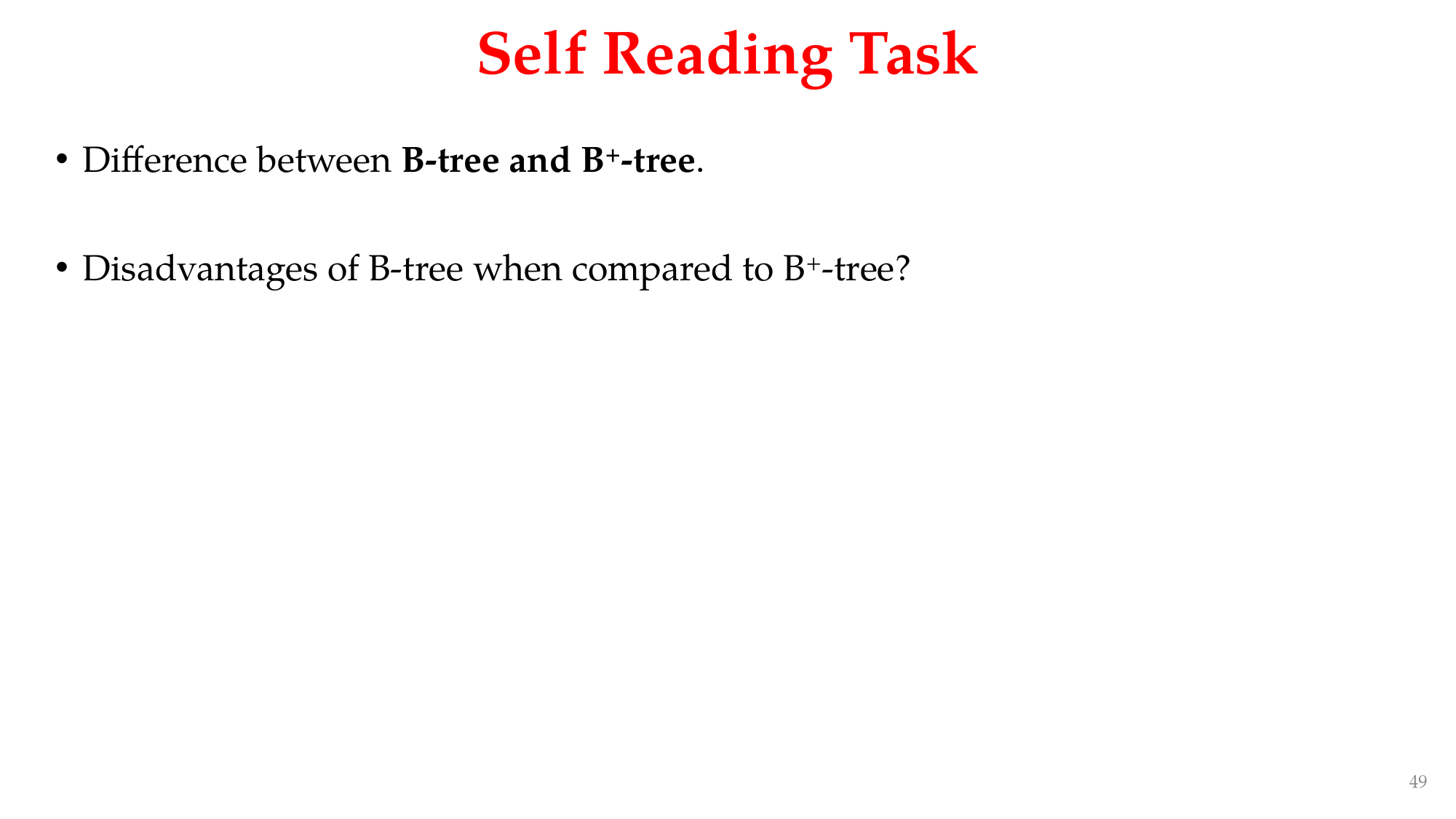

# Self Reading Task
Difference between B-tree and B+-tree.

Disadvantages of B-tree when compared to B+-tree?
49